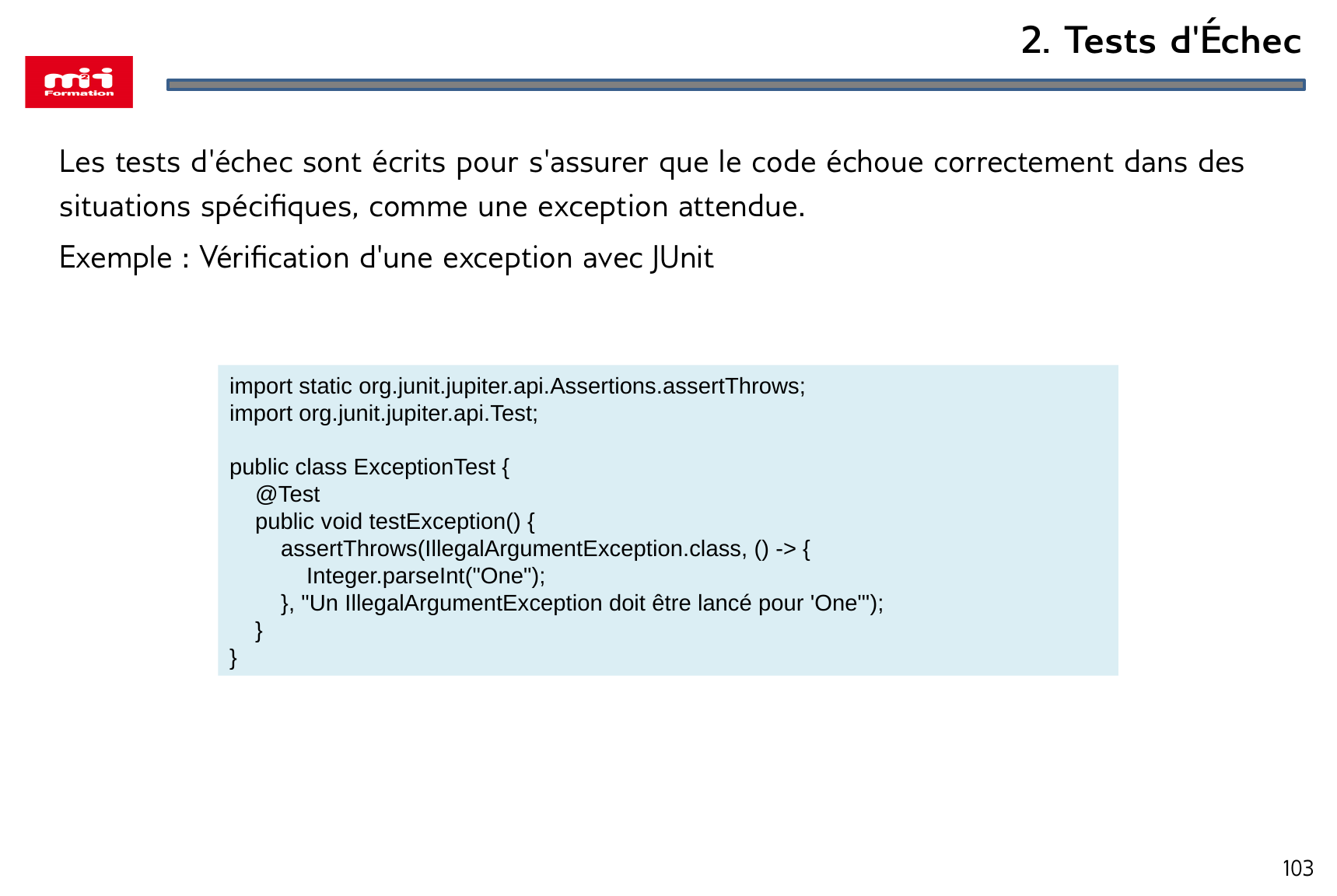

2. Tests d'Échec
Les tests d'échec sont écrits pour s'assurer que le code échoue correctement dans des situations spécifiques, comme une exception attendue.
Exemple : Vérification d'une exception avec JUnit
import static org.junit.jupiter.api.Assertions.assertThrows;
import org.junit.jupiter.api.Test;

public class ExceptionTest {
    @Test
    public void testException() {
        assertThrows(IllegalArgumentException.class, () -> {
            Integer.parseInt("One");
        }, "Un IllegalArgumentException doit être lancé pour 'One'");
    }
}
103